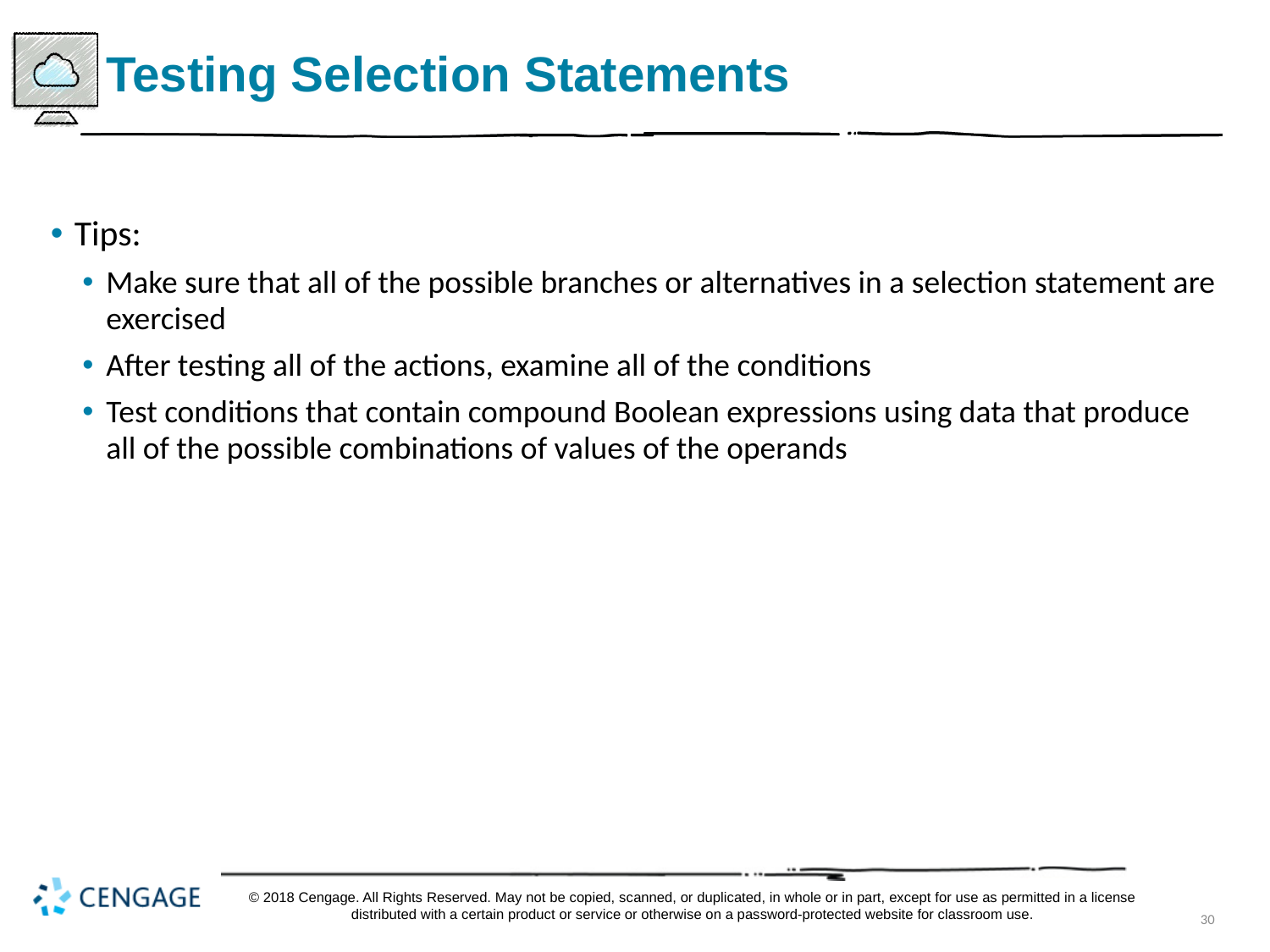

# Testing Selection Statements
Tips:
Make sure that all of the possible branches or alternatives in a selection statement are exercised
After testing all of the actions, examine all of the conditions
Test conditions that contain compound Boolean expressions using data that produce all of the possible combinations of values of the operands
© 2018 Cengage. All Rights Reserved. May not be copied, scanned, or duplicated, in whole or in part, except for use as permitted in a license distributed with a certain product or service or otherwise on a password-protected website for classroom use.